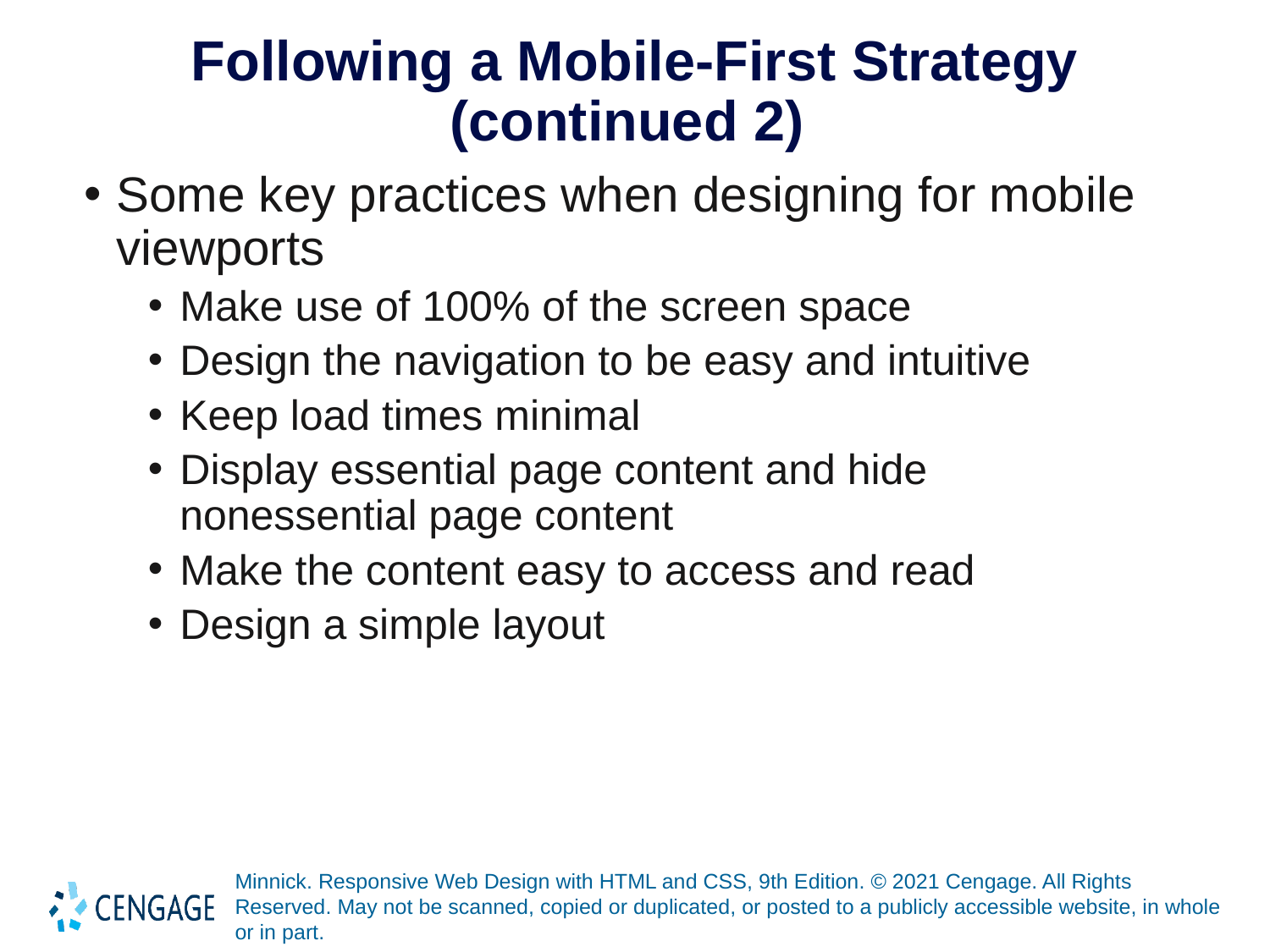

# Following a Mobile-First Strategy (continued 2)
Some key practices when designing for mobile viewports
Make use of 100% of the screen space
Design the navigation to be easy and intuitive
Keep load times minimal
Display essential page content and hide  nonessential page content
Make the content easy to access and read
Design a simple layout

Minnick. Responsive Web Design with HTML and CSS, 9th Edition. © 2021 Cengage. All Rights Reserved. May not be scanned, copied or duplicated, or posted to a publicly accessible website, in whole or in part.